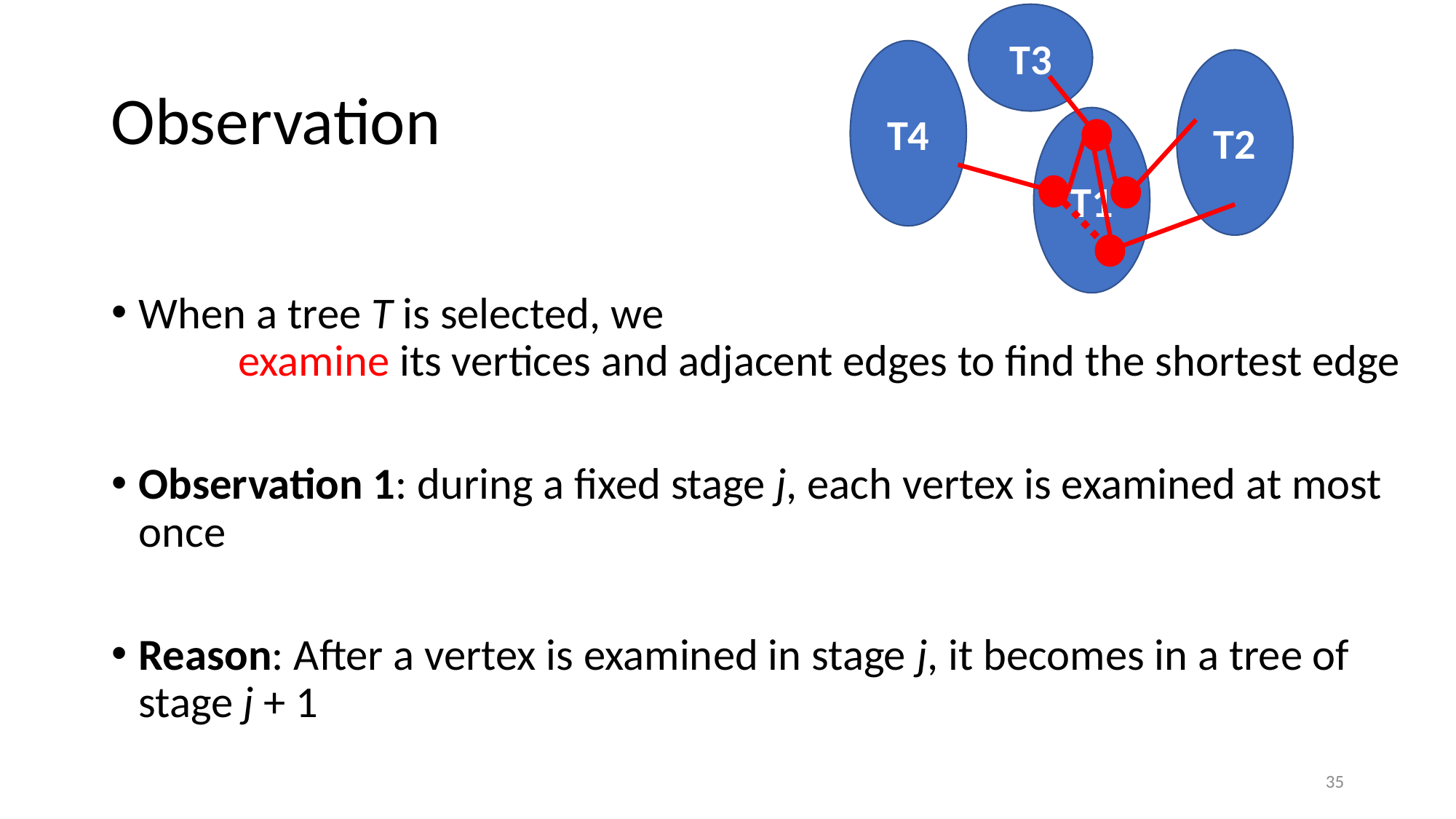

T3
T4
# Observation
T2
T1

When a tree T is selected, we
	examine its vertices and adjacent edges to find the shortest edge

Observation 1: during a fixed stage j, each vertex is examined at most once

Reason: After a vertex is examined in stage j, it becomes in a tree of stage j + 1

35